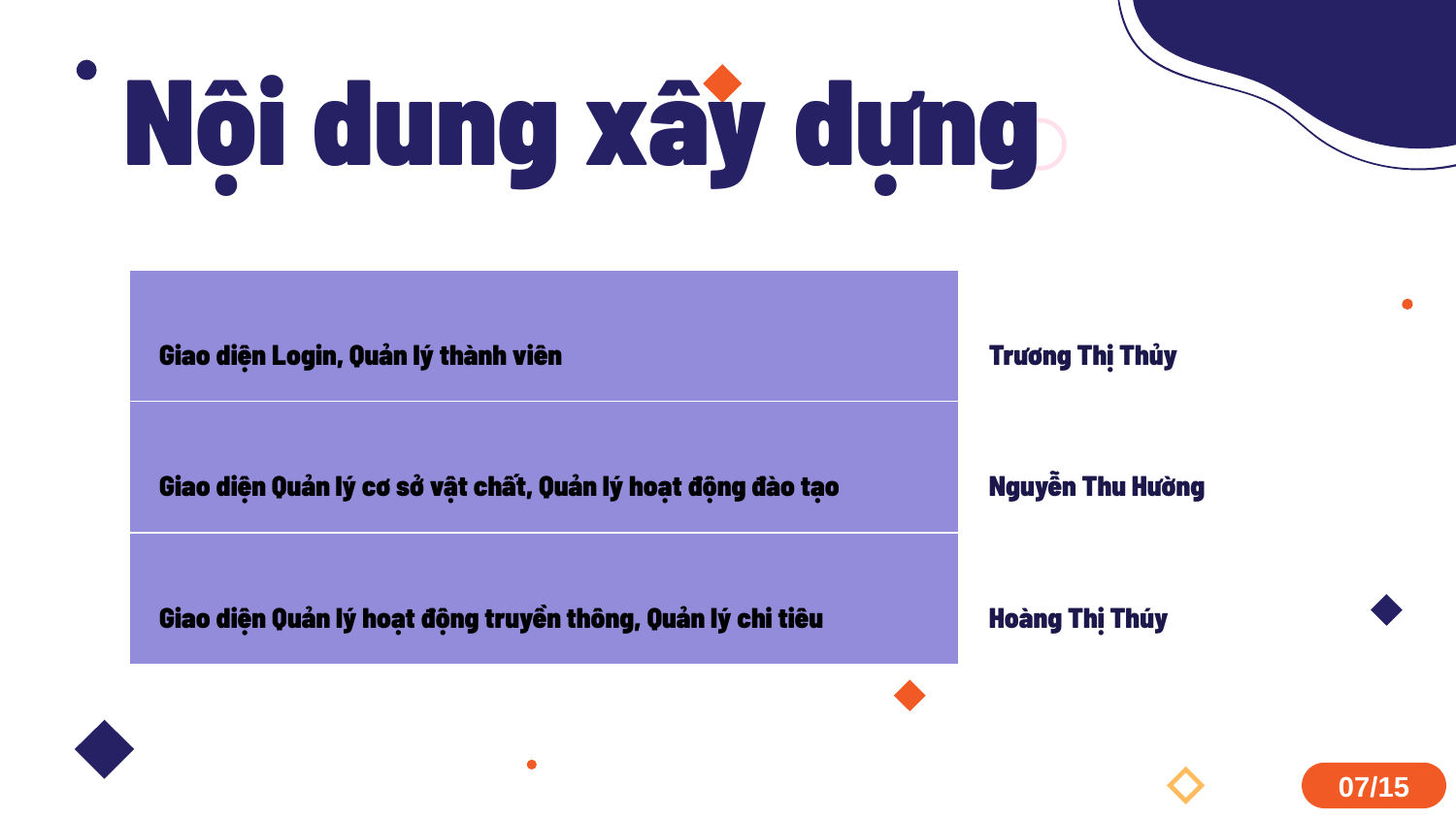

# Nội dung xây dựng
| Giao diện Login, Quản lý thành viên | Trương Thị Thủy |
| --- | --- |
| Giao diện Quản lý cơ sở vật chất, Quản lý hoạt động đào tạo | Nguyễn Thu Hường |
| Giao diện Quản lý hoạt động truyền thông, Quản lý chi tiêu | Hoàng Thị Thúy |
07/15